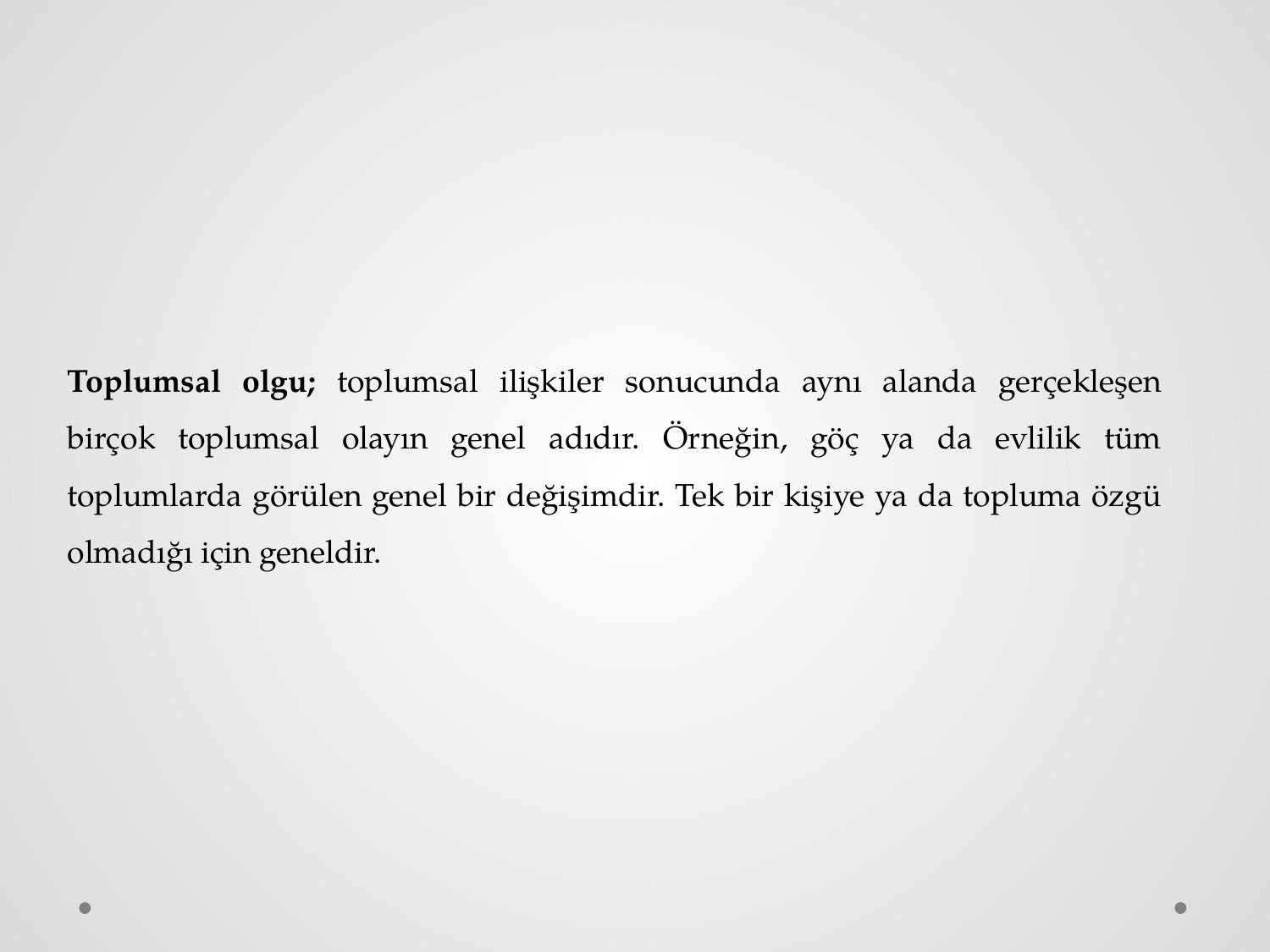

Toplumsal olgu; toplumsal ilişkiler sonucunda aynı alanda gerçekleşen birçok toplumsal olayın genel adıdır. Örneğin, göç ya da evlilik tüm toplumlarda görülen genel bir değişimdir. Tek bir kişiye ya da topluma özgü olmadığı için geneldir.